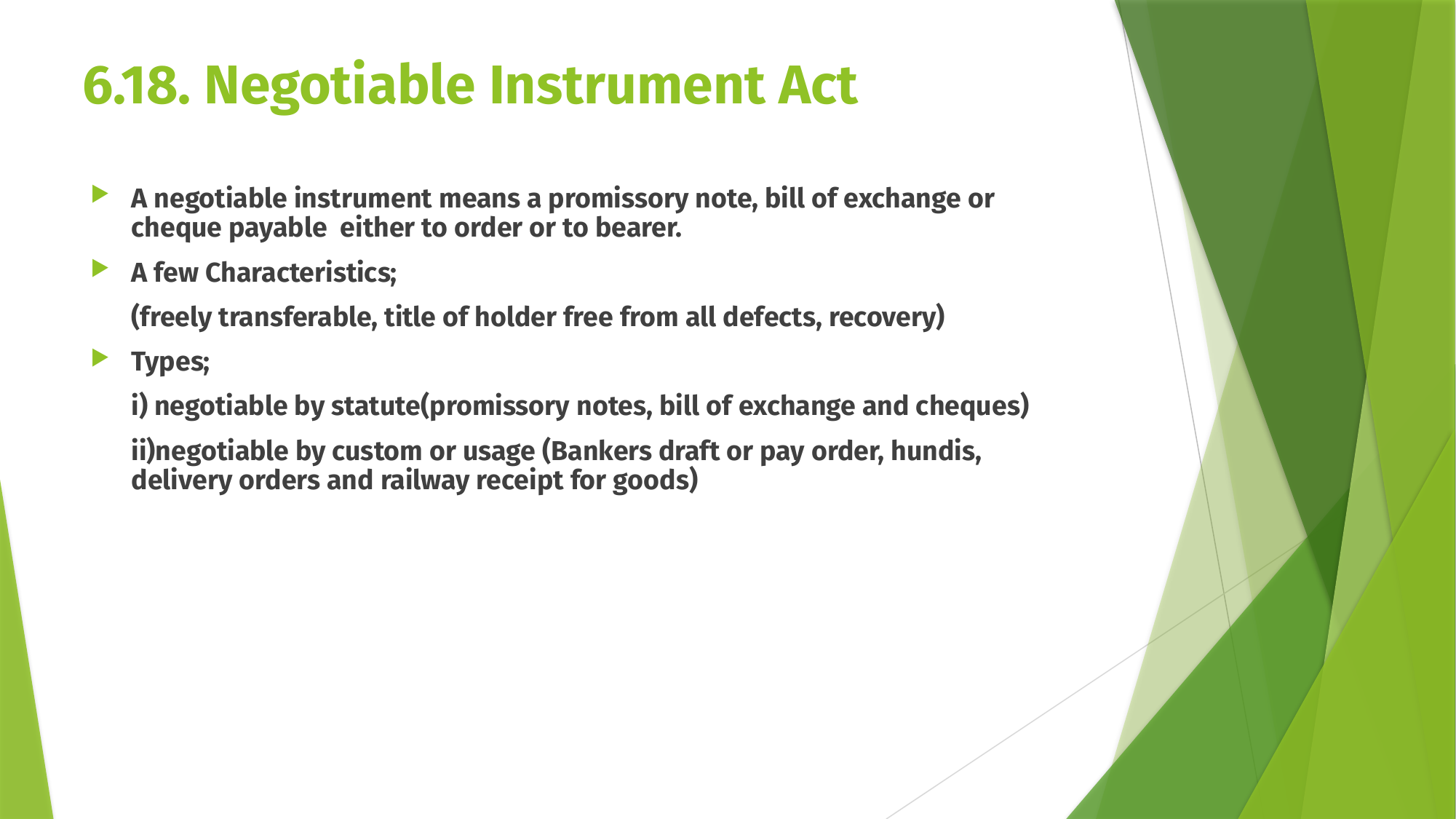

# 6.18. Negotiable Instrument Act
A negotiable instrument means a promissory note, bill of exchange or cheque payable  either to order or to bearer.
A few Characteristics;
	(freely transferable, title of holder free from all defects, recovery)
Types;
	i) negotiable by statute(promissory notes, bill of exchange and cheques)
	ii)negotiable by custom or usage (Bankers draft or pay order, hundis, delivery orders and railway receipt for goods)